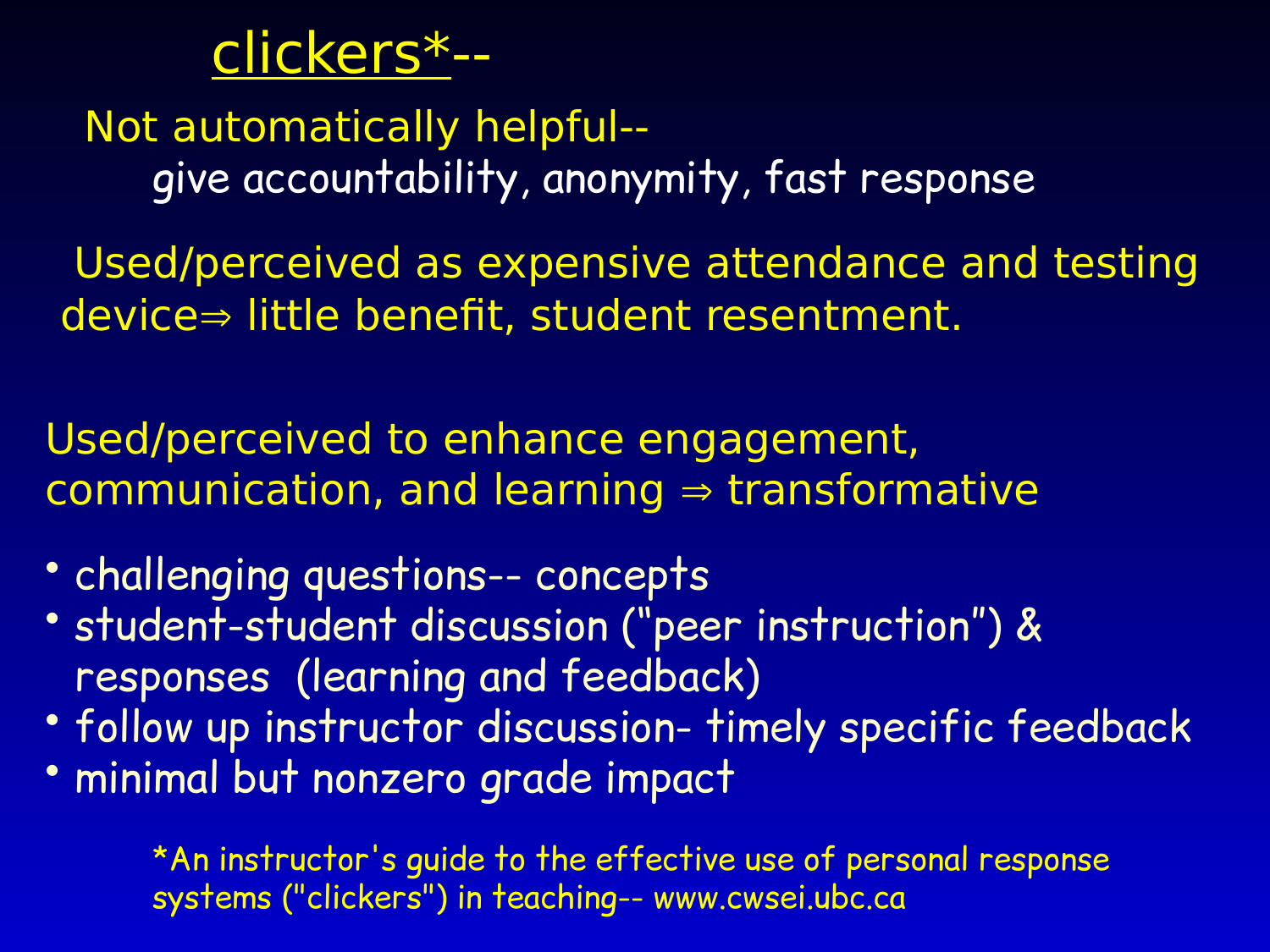

clickers*--
Not automatically helpful--
     give accountability, anonymity, fast response
 Used/perceived as expensive attendance and testing device⇒ little benefit, student resentment.
Used/perceived to enhance engagement, communication, and learning ⇒ transformative

challenging questions-- concepts
student-student discussion (“peer instruction”) & responses  (learning and feedback)
follow up instructor discussion- timely specific feedback
minimal but nonzero grade impact
*An instructor's guide to the effective use of personal response systems ("clickers") in teaching-- www.cwsei.ubc.ca